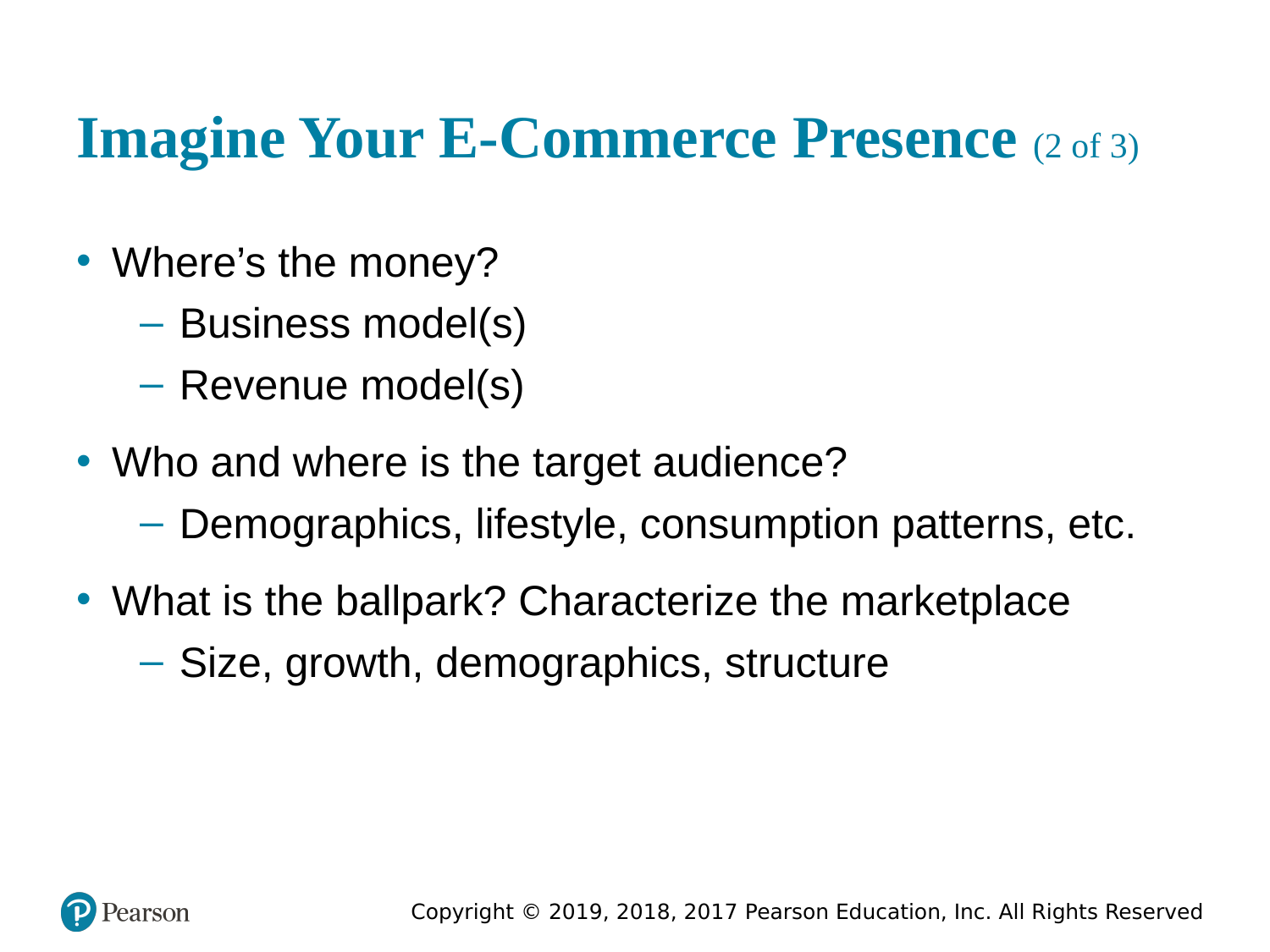

# Imagine Your E-Commerce Presence (2 of 3)
Where’s the money?
Business model(s)
Revenue model(s)
Who and where is the target audience?
Demographics, lifestyle, consumption patterns, etc.
What is the ballpark? Characterize the marketplace
Size, growth, demographics, structure